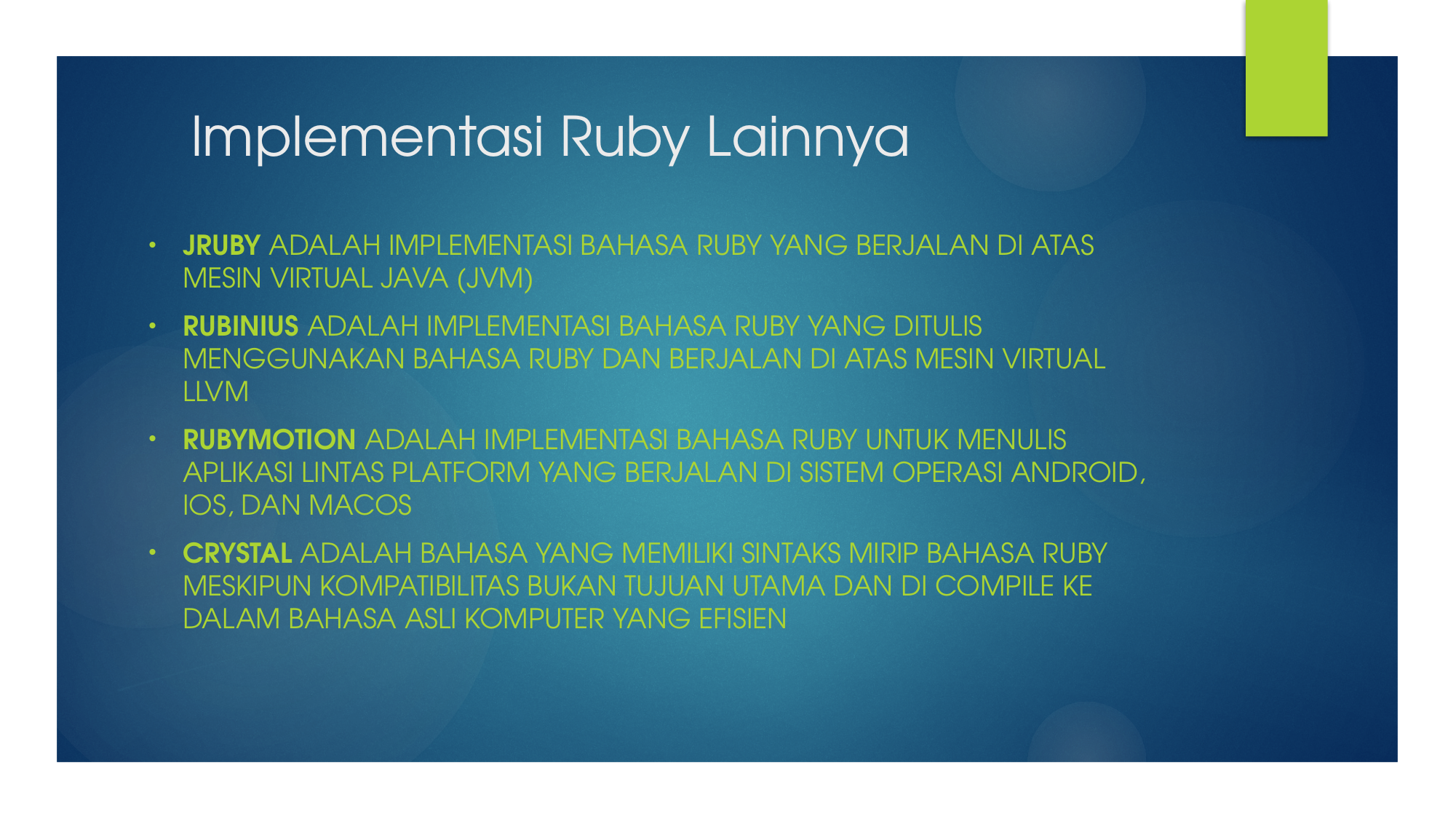

# Implementasi Ruby Lainnya
JRuby adalah implementasi bahasa ruby yang berjalan di atas mesin virtual java (JVM)
Rubinius adalah implementasi bahasa ruby yang ditulis menggunakan bahasa ruby dan berjalan di atas mesin virtual LLVM
Rubymotion adalah implementasi bahasa ruby untuk menulis aplikasi lintas platform yang berjalan di sistem operasi Android, iOS, dan macOS
Crystal adalah bahasa yang memiliki sintaks mirip bahasa ruby meskipun kompatibilitas bukan tujuan utama dan di compile ke dalam bahasa asli komputer yang efisien